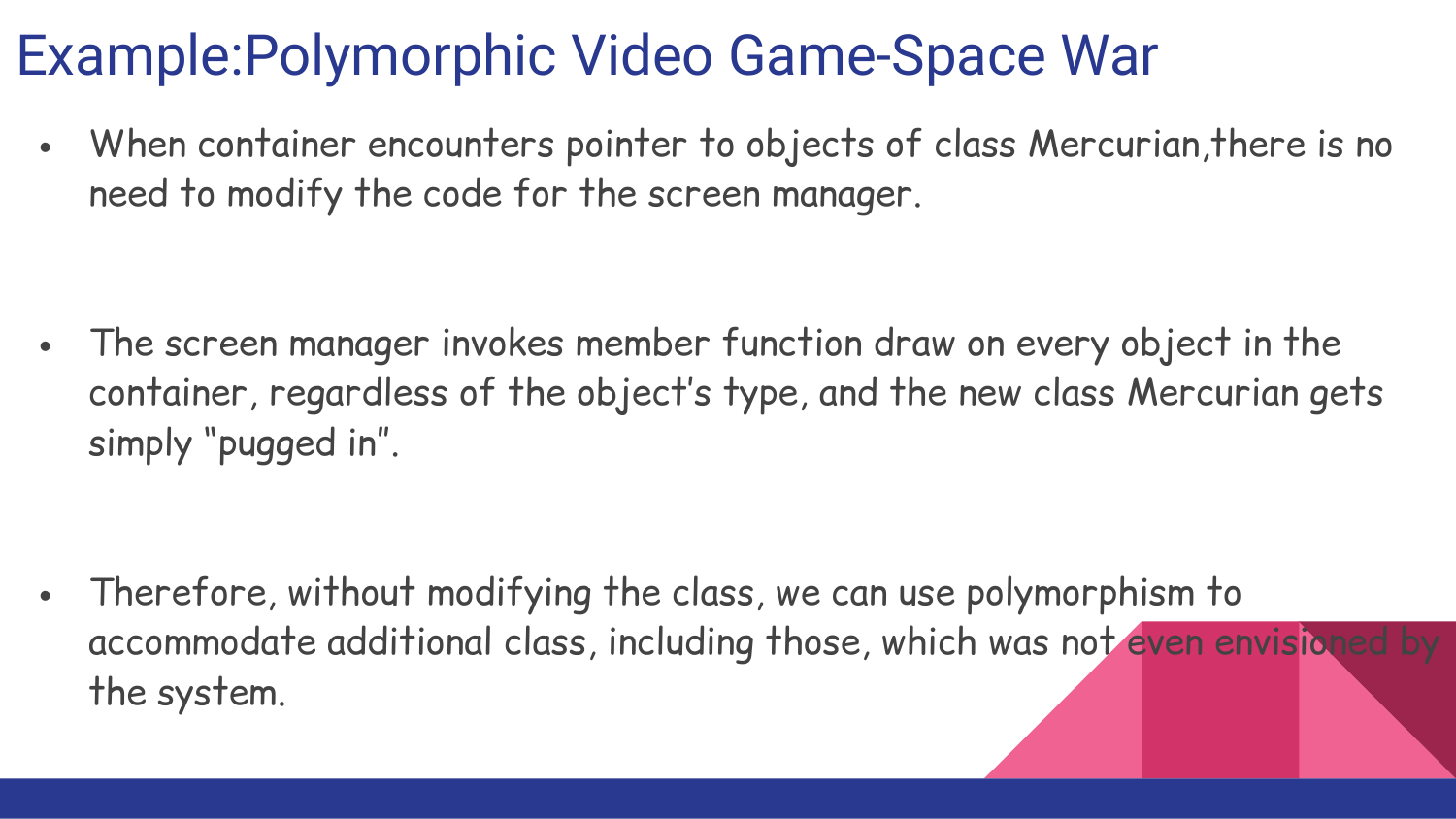

# Example:Polymorphic Video Game-Space War
When container encounters pointer to objects of class Mercurian,there is no need to modify the code for the screen manager.

The screen manager invokes member function draw on every object in the container, regardless of the object’s type, and the new class Mercurian gets simply “pugged in”.

Therefore, without modifying the class, we can use polymorphism to accommodate additional class, including those, which was not even envisioned by the system.